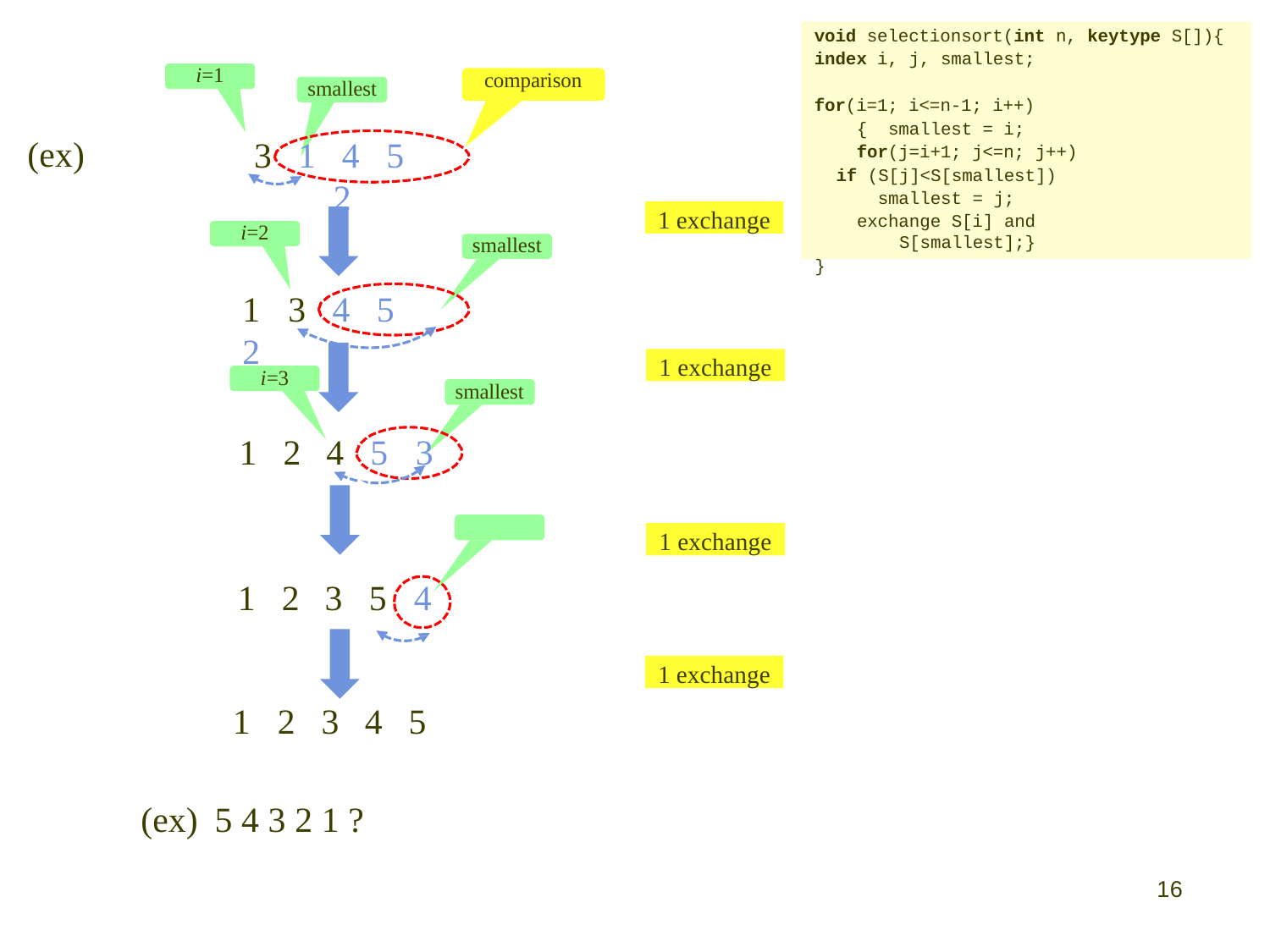

void selectionsort(int n, keytype S[]){
index i, j, smallest;

i=1

comparison

smallest

3	1	4	5	2

for(i=1; i<=n-1; i++){  smallest = i;  for(j=i+1; j<=n; j++)
if (S[j]<S[smallest])
smallest = j;
exchange S[i] and S[smallest];}
}
(ex)

1 exchange

i=2

smallest

1	3	4	5	2
1 exchange
i=3

smallest

| 1 | 2 | 4 | 5 | 3 |  |
| --- | --- | --- | --- | --- | --- |
| 1 | 2 | 3 | 5 | 4 | smallest |
| 1 | 2 | 3 | 4 | 5 |  |

1 exchange

1 exchange
(ex) 5 4 3 2 1 ?
16